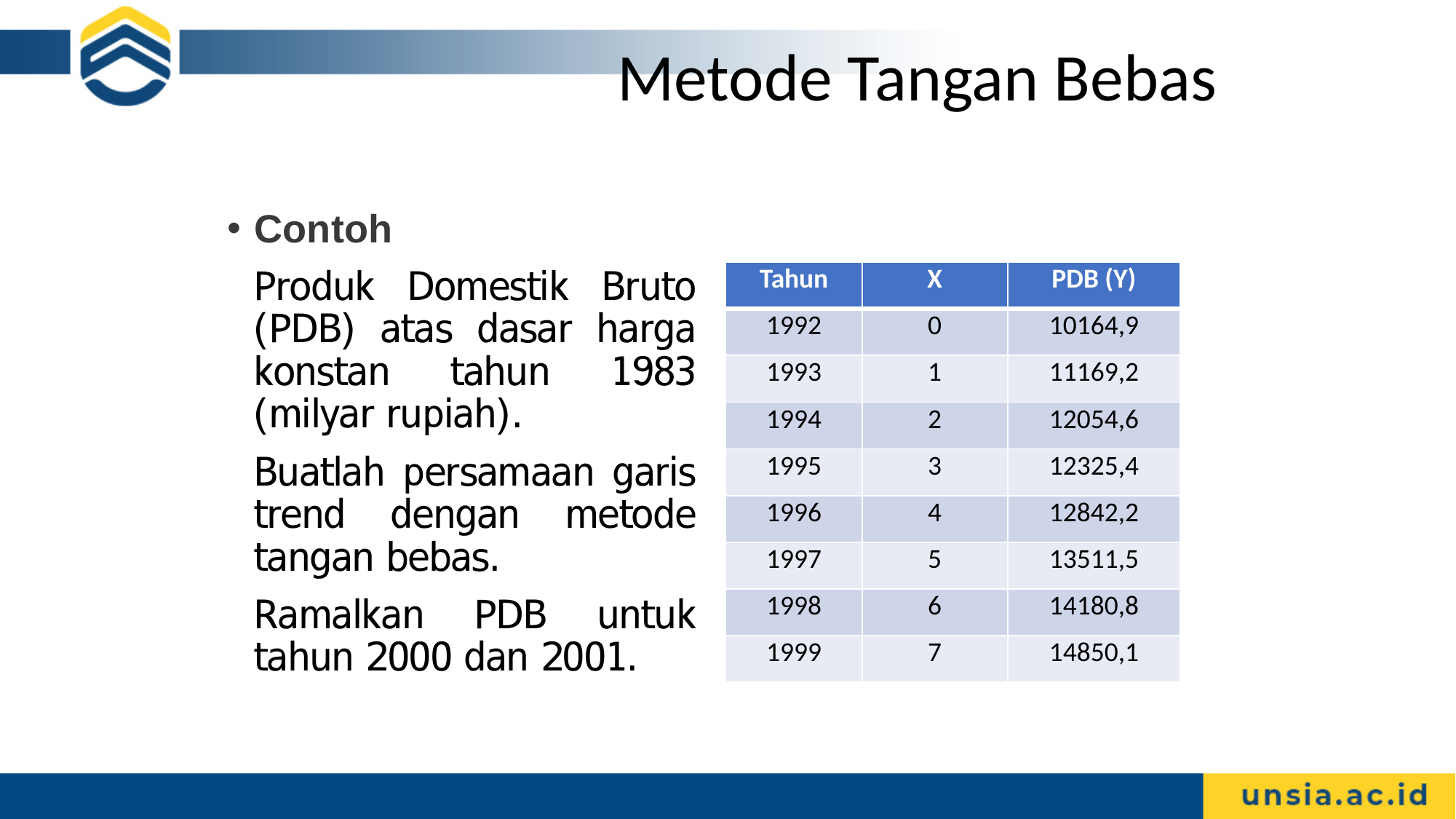

# Metode Tangan Bebas
Contoh
	Produk Domestik Bruto (PDB) atas dasar harga konstan tahun 1983 (milyar rupiah).
	Buatlah persamaan garis trend dengan metode tangan bebas.
	Ramalkan PDB untuk tahun 2000 dan 2001.
| Tahun | X | PDB (Y) |
| --- | --- | --- |
| 1992 | 0 | 10164,9 |
| 1993 | 1 | 11169,2 |
| 1994 | 2 | 12054,6 |
| 1995 | 3 | 12325,4 |
| 1996 | 4 | 12842,2 |
| 1997 | 5 | 13511,5 |
| 1998 | 6 | 14180,8 |
| 1999 | 7 | 14850,1 |